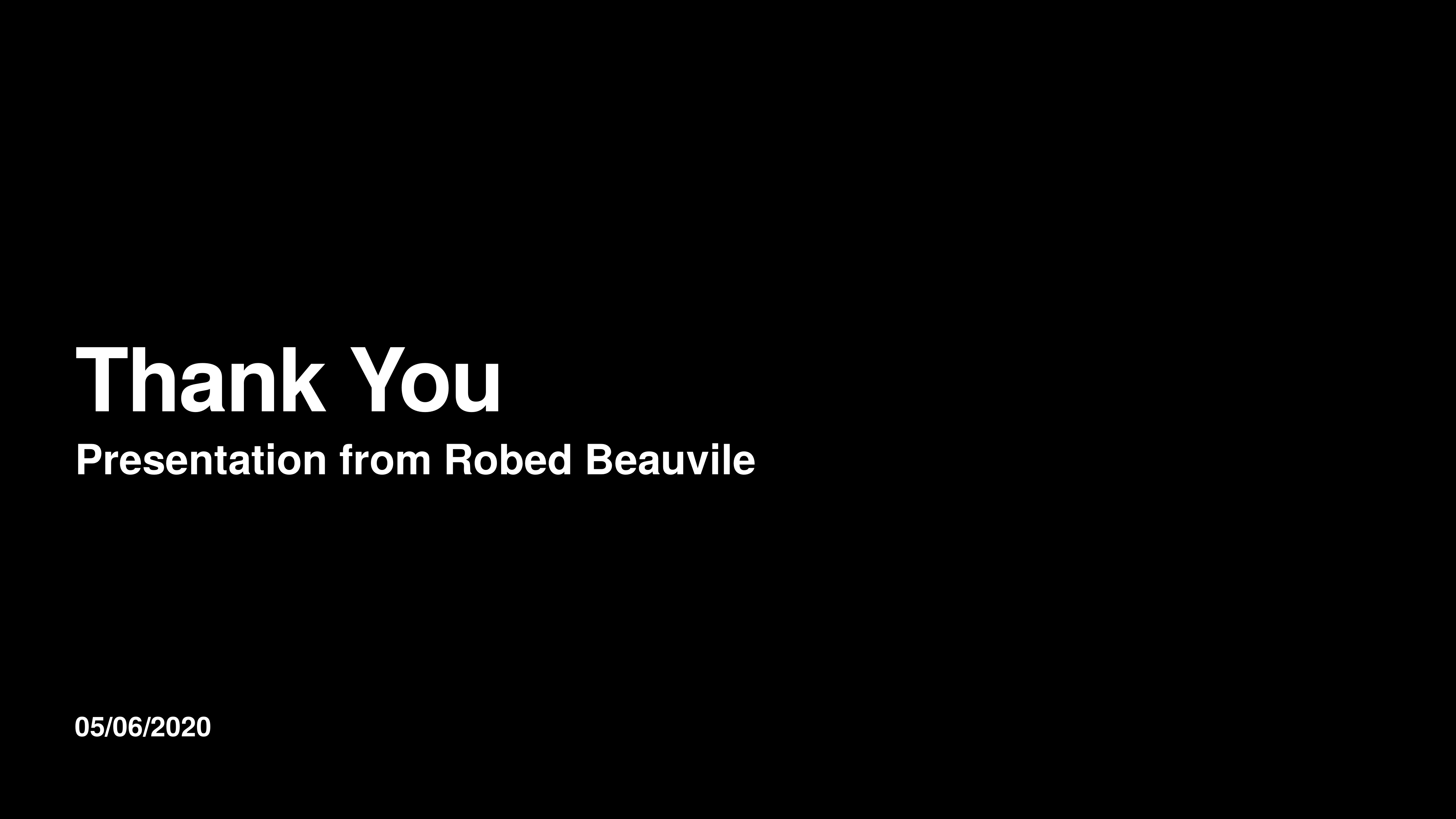

# Thank You
Presentation from Robed Beauvile
05/06/2020
26